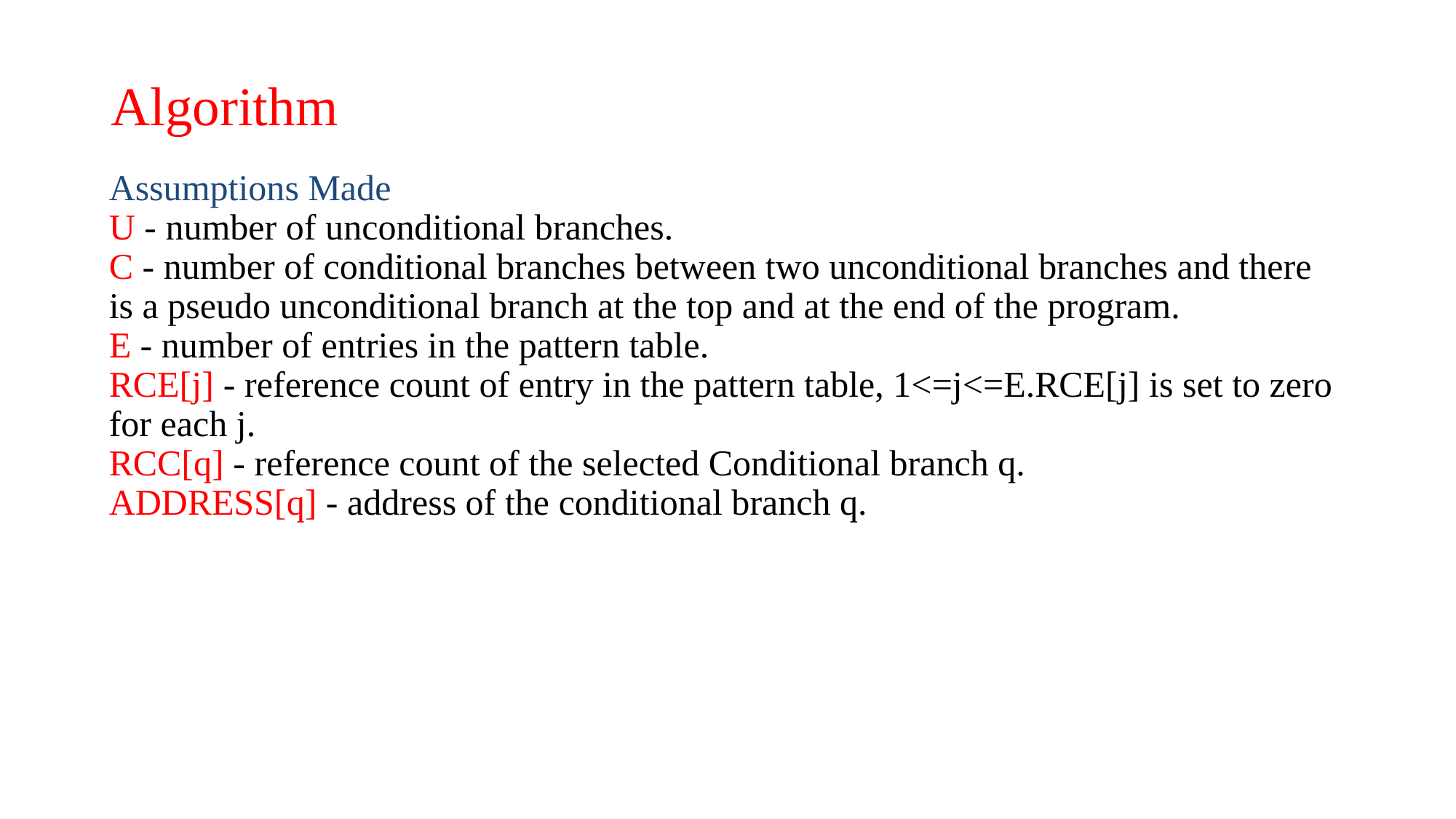

Algorithm

Assumptions Made
U - number of unconditional branches.
C - number of conditional branches between two unconditional branches and there is a pseudo unconditional branch at the top and at the end of the program.
E - number of entries in the pattern table.
RCE[j] - reference count of entry in the pattern table, 1<=j<=E.RCE[j] is set to zero for each j.
RCC[q] - reference count of the selected Conditional branch q.
ADDRESS[q] - address of the conditional branch q.